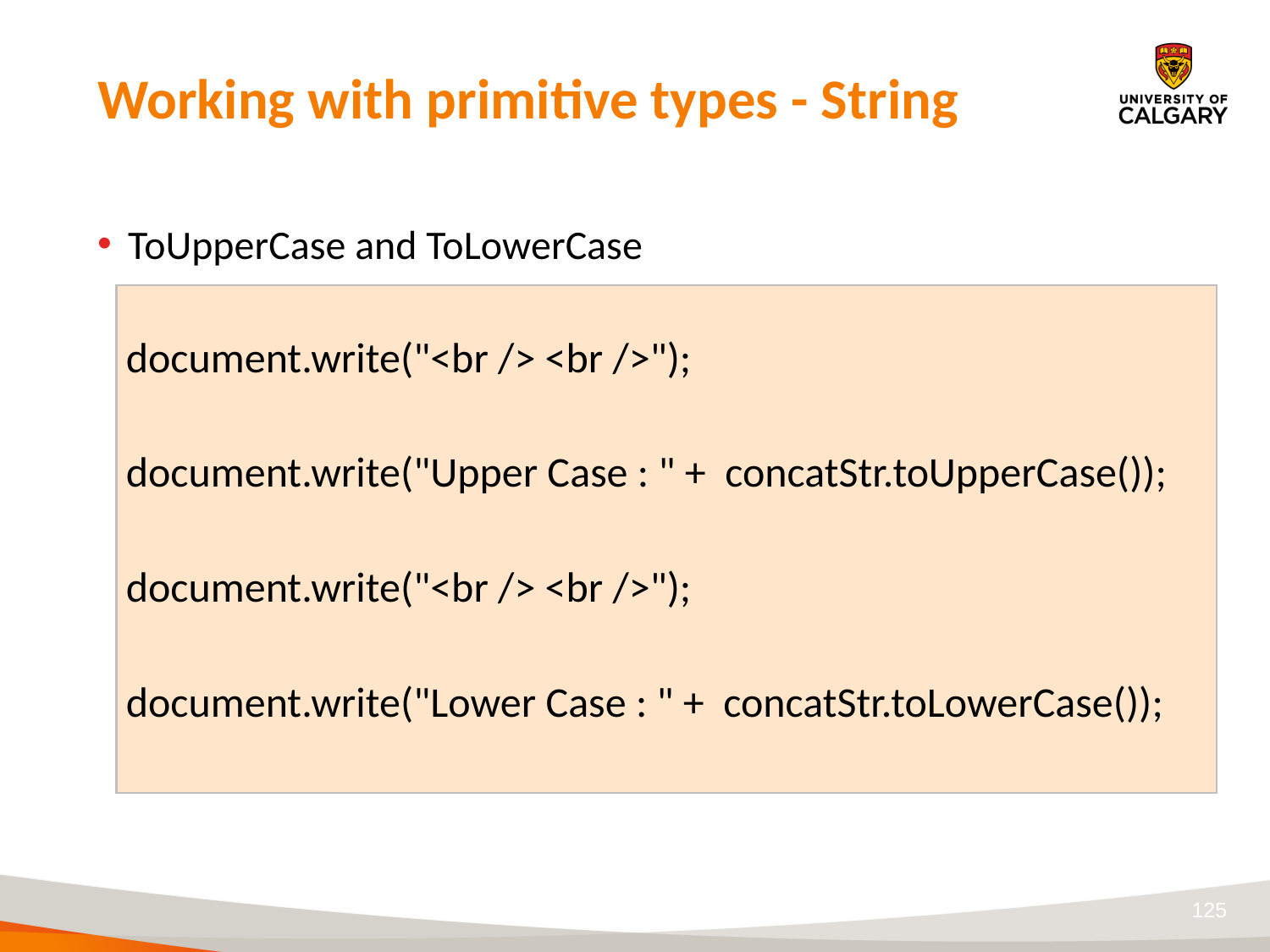

# Working with primitive types - String
ToUpperCase and ToLowerCase

   document.write("<br /> <br />");

   document.write("Upper Case : " +  concatStr.toUpperCase());

   document.write("<br /> <br />");

   document.write("Lower Case : " +  concatStr.toLowerCase());

125